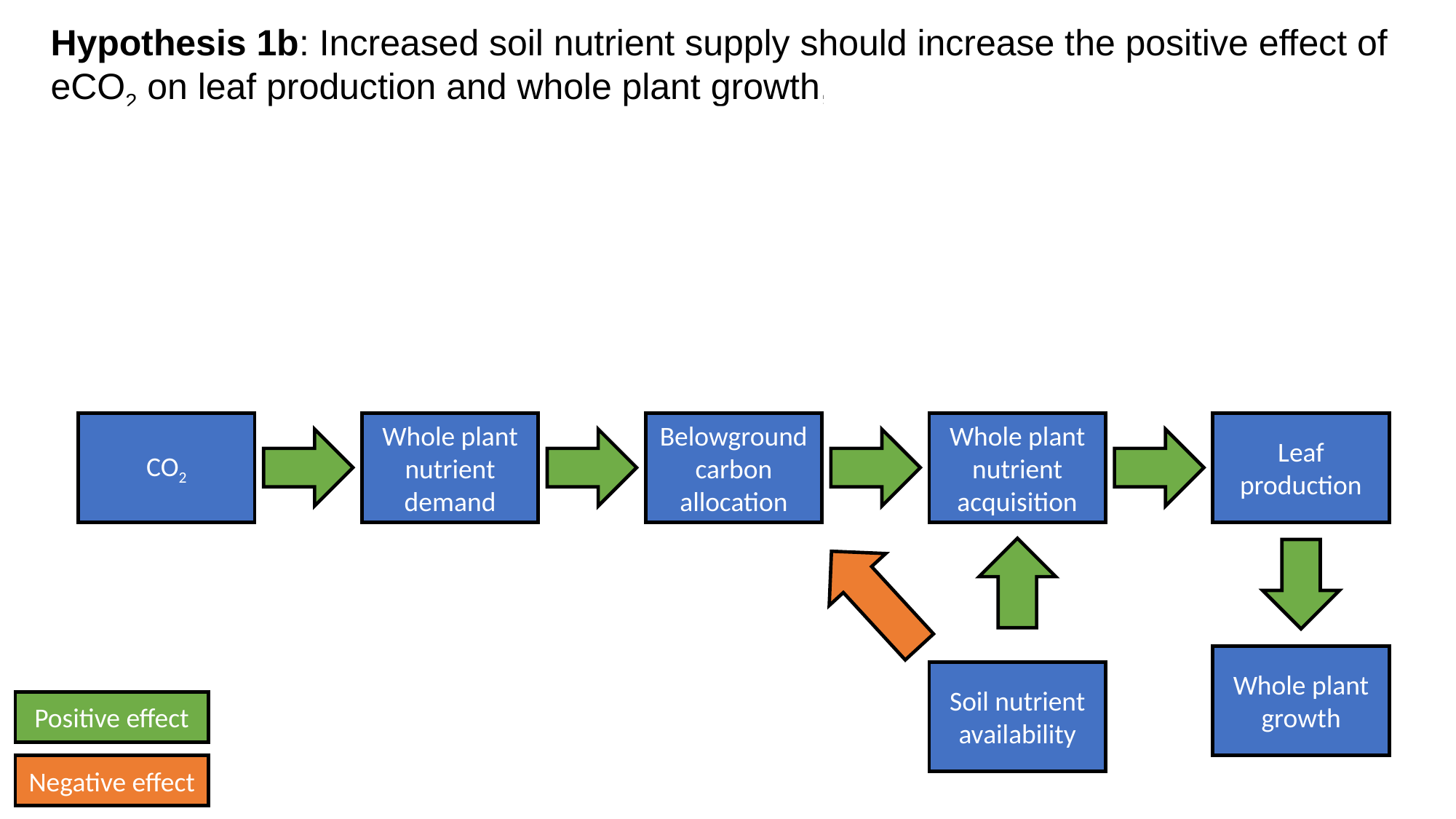

# Hypothesis 1b: Increased soil nutrient supply should increase the positive effect of eCO2 on leaf production and whole plant growth, but will depend on whether individuals associate with nitrogen-fixing bacteria

CO2
Whole plant nutrient demand
Belowground carbon allocation
Whole plant nutrient acquisition
Leaf production

Whole plant growth
Soil nutrient availability
Positive effect
Negative effect